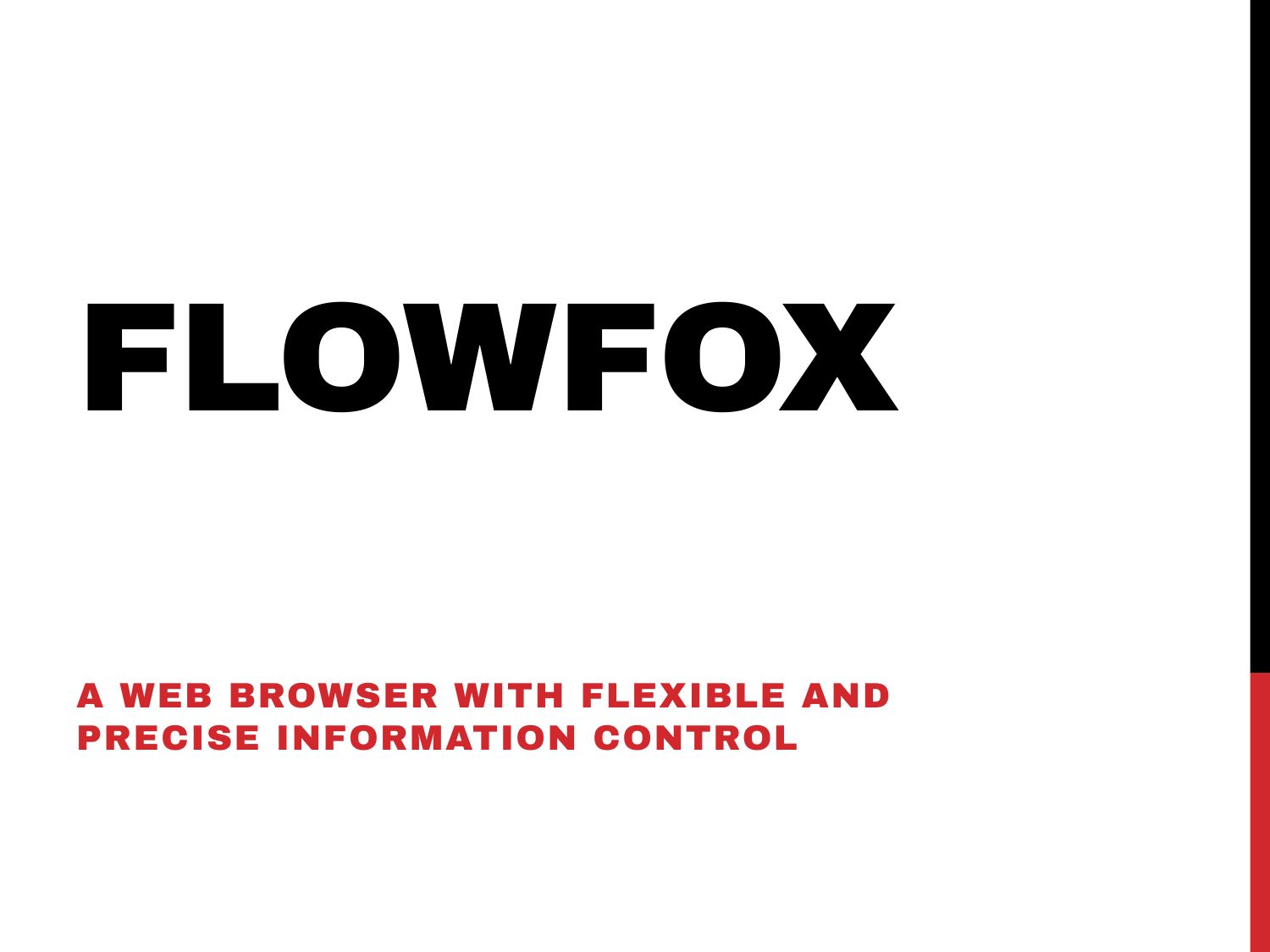

# FlowFox
A Web browser with flexible and precise information control